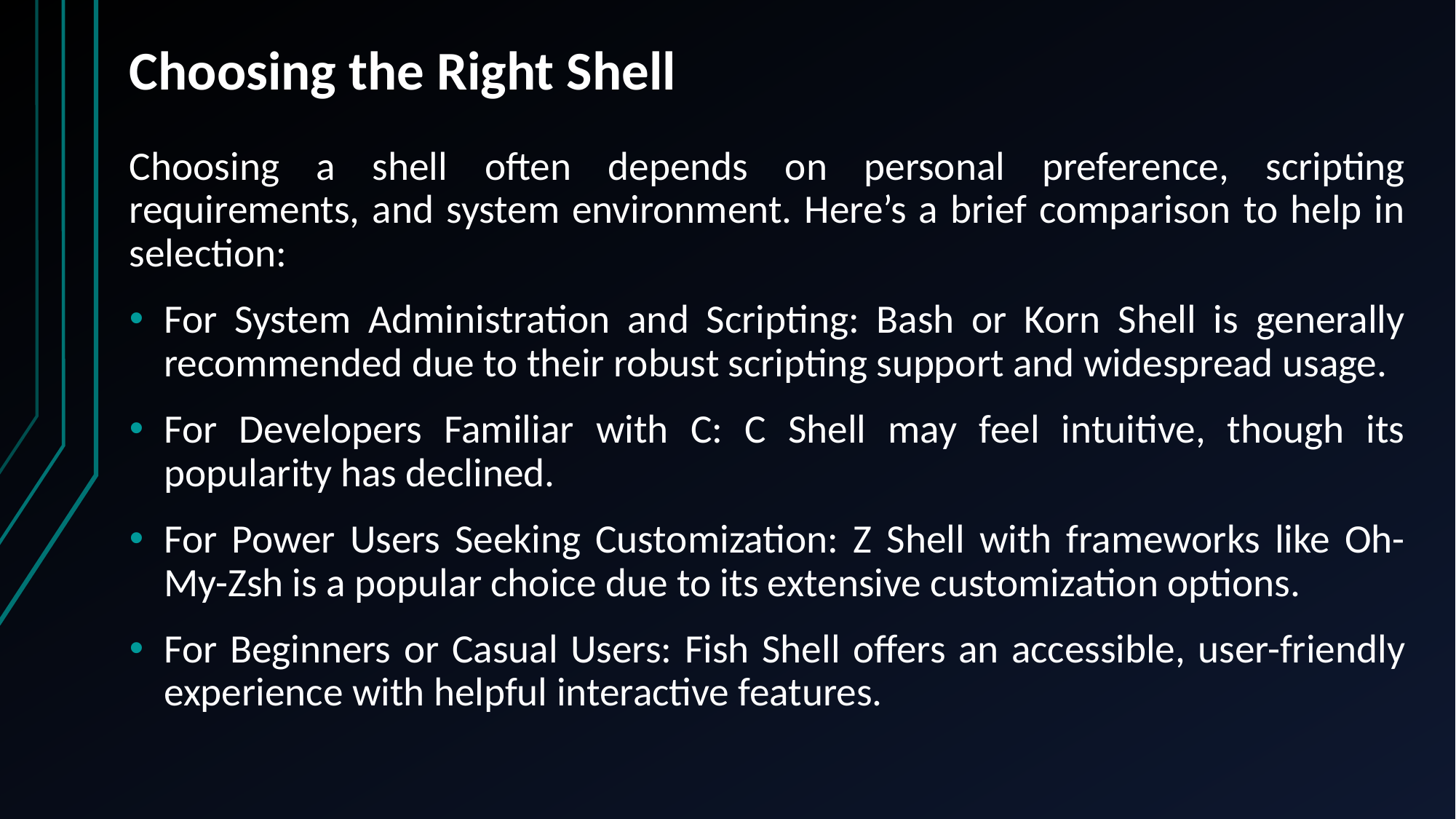

# Choosing the Right Shell
Choosing a shell often depends on personal preference, scripting requirements, and system environment. Here’s a brief comparison to help in selection:
For System Administration and Scripting: Bash or Korn Shell is generally recommended due to their robust scripting support and widespread usage.
For Developers Familiar with C: C Shell may feel intuitive, though its popularity has declined.
For Power Users Seeking Customization: Z Shell with frameworks like Oh-My-Zsh is a popular choice due to its extensive customization options.
For Beginners or Casual Users: Fish Shell offers an accessible, user-friendly experience with helpful interactive features.